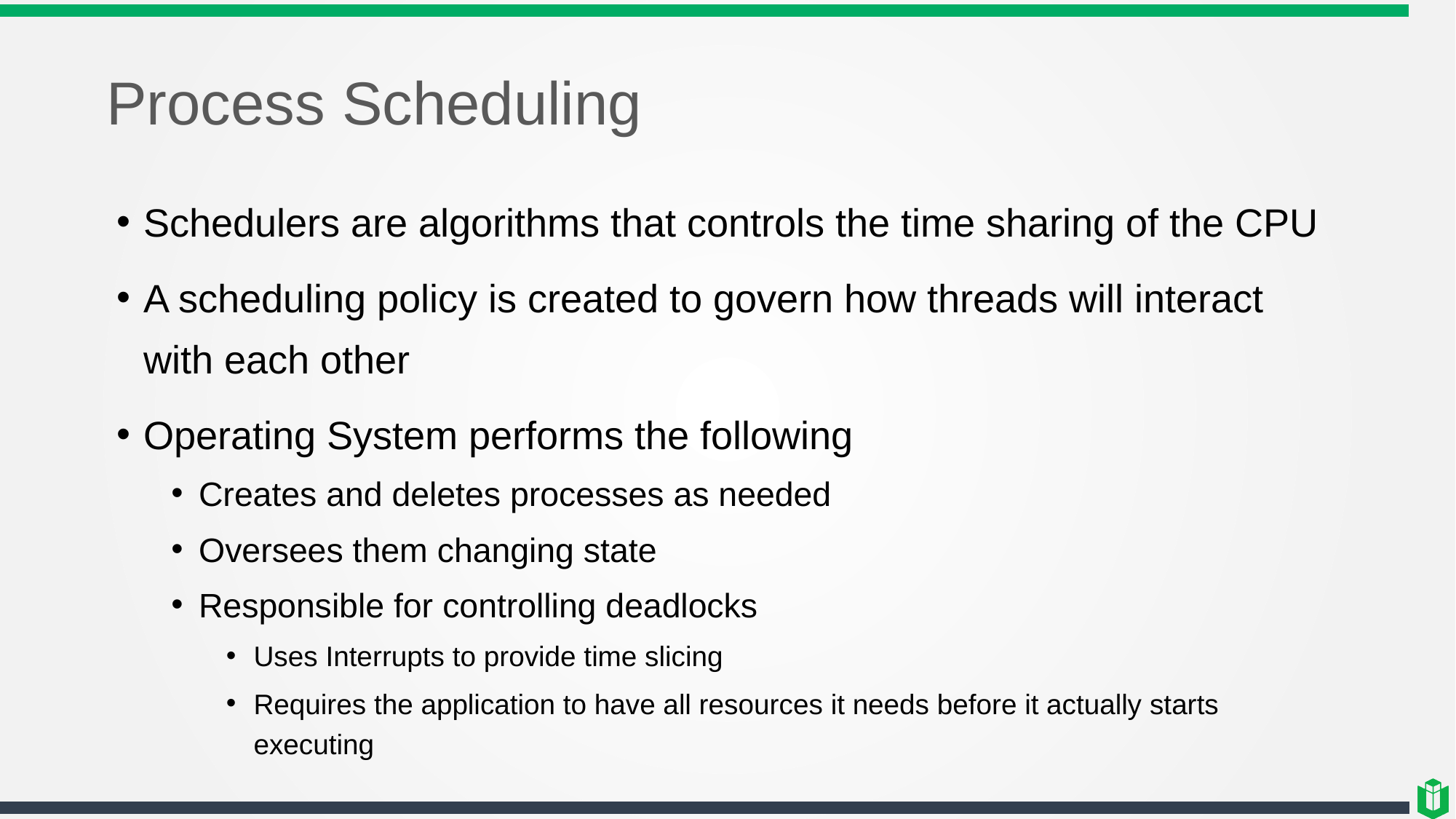

# Process Scheduling
Schedulers are algorithms that controls the time sharing of the CPU
A scheduling policy is created to govern how threads will interact with each other
Operating System performs the following
Creates and deletes processes as needed
Oversees them changing state
Responsible for controlling deadlocks
Uses Interrupts to provide time slicing
Requires the application to have all resources it needs before it actually starts executing